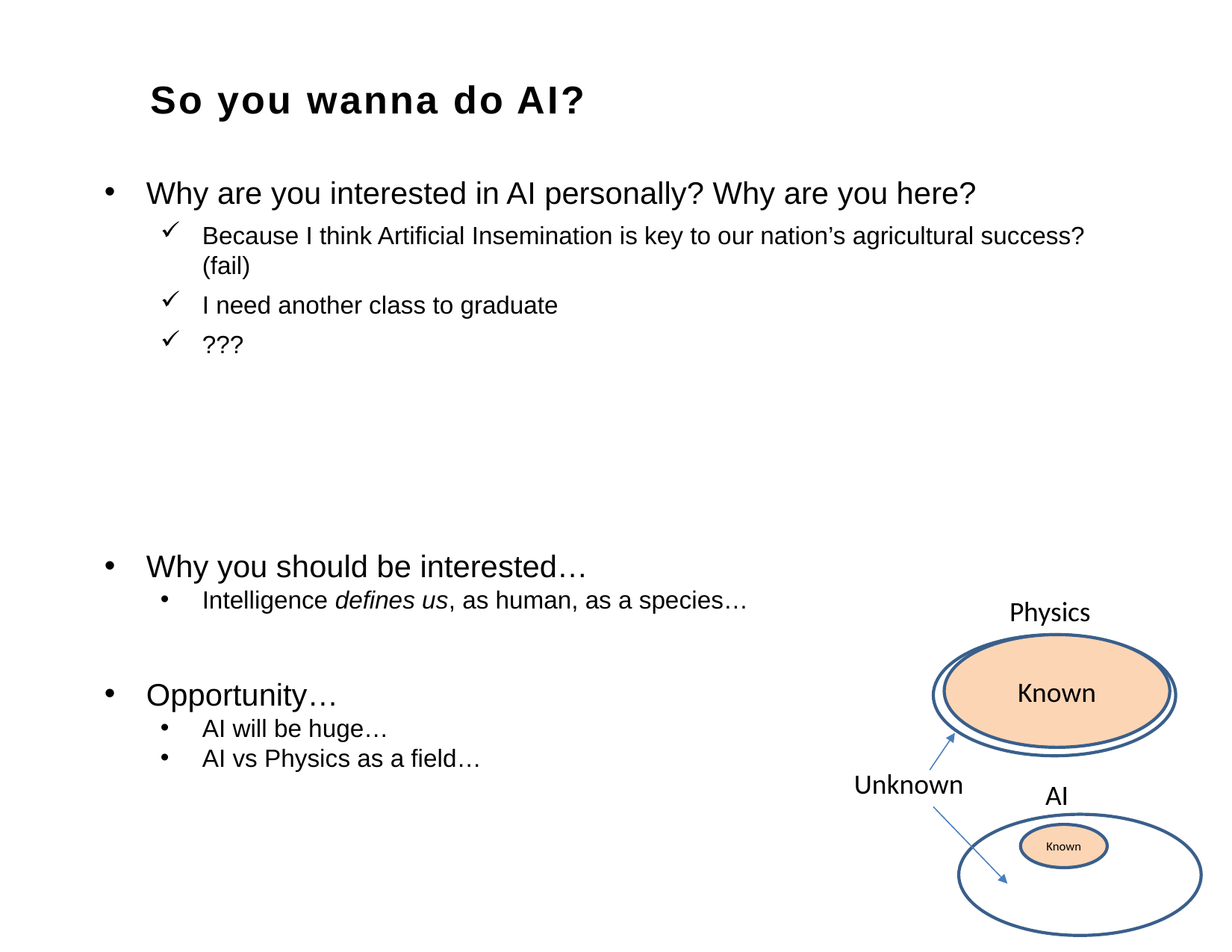

So you wanna do AI?
Why are you interested in AI personally? Why are you here?
Because I think Artificial Insemination is key to our nation’s agricultural success?  (fail)
I need another class to graduate
???

Why you should be interested…
Intelligence defines us, as human, as a species…

Opportunity…
AI will be huge…
AI vs Physics as a field…

Physics

Known

Unknown
AI

Known